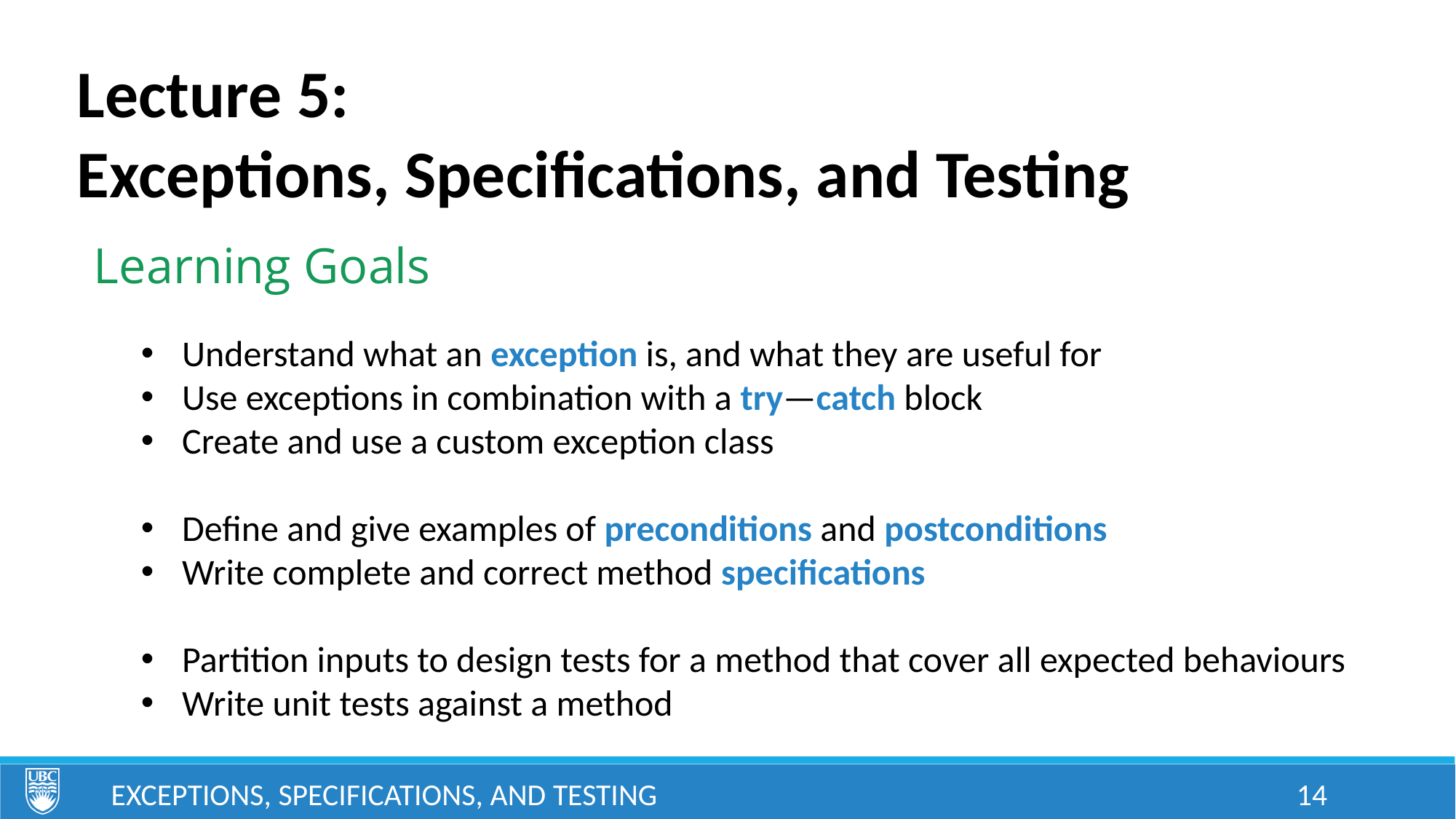

Lecture 5:
Exceptions, Specifications, and Testing
Learning Goals
Understand what an exception is, and what they are useful for
Use exceptions in combination with a try—catch block
Create and use a custom exception class

Define and give examples of preconditions and postconditions
Write complete and correct method specifications

Partition inputs to design tests for a method that cover all expected behaviours
Write unit tests against a method
Exceptions, Specifications, and Testing
14